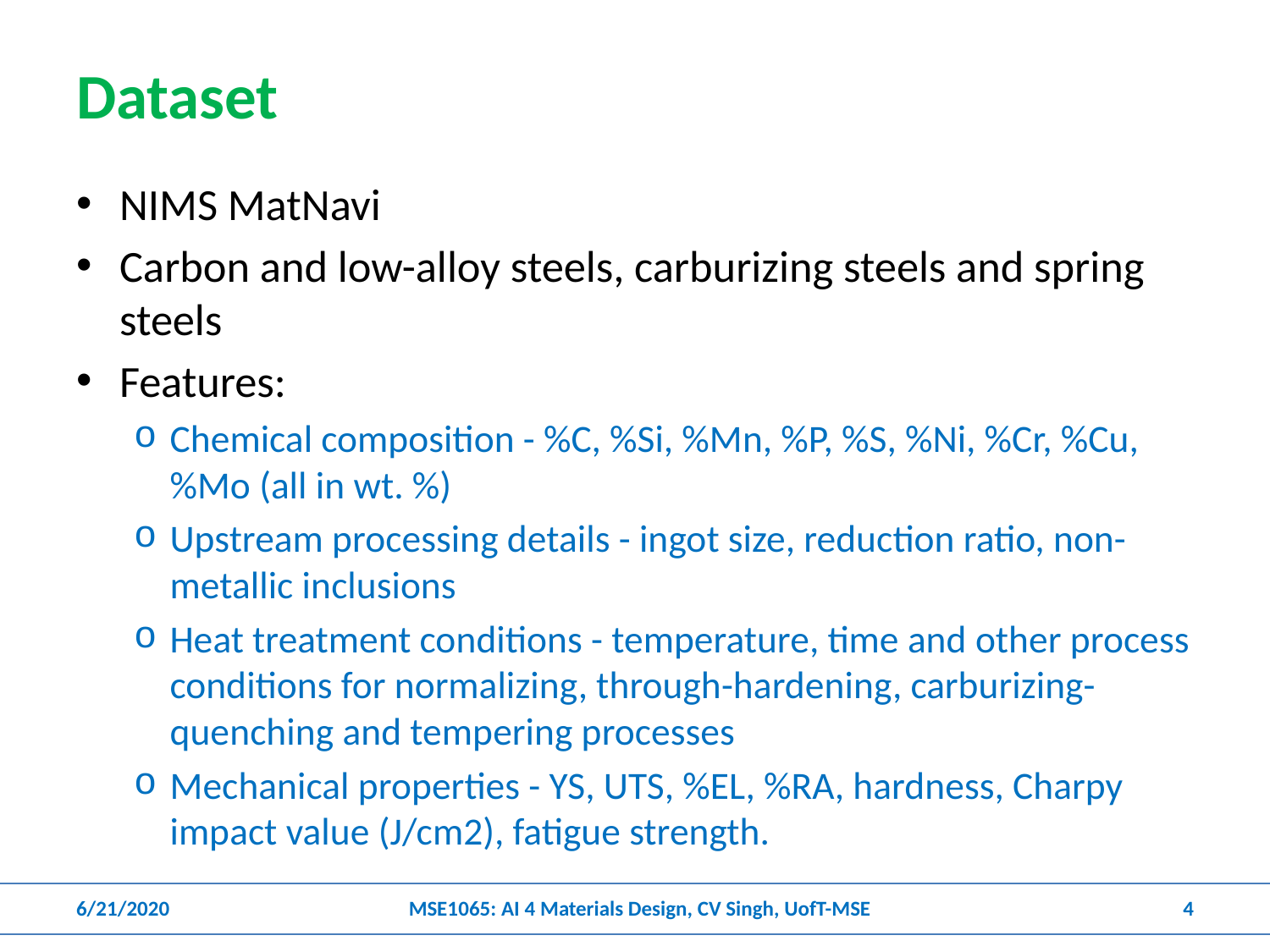

# Dataset
NIMS MatNavi
Carbon and low-alloy steels, carburizing steels and spring steels
Features:
Chemical composition - %C, %Si, %Mn, %P, %S, %Ni, %Cr, %Cu, %Mo (all in wt. %)
Upstream processing details - ingot size, reduction ratio, non-metallic inclusions
Heat treatment conditions - temperature, time and other process conditions for normalizing, through-hardening, carburizing-quenching and tempering processes
Mechanical properties - YS, UTS, %EL, %RA, hardness, Charpy impact value (J/cm2), fatigue strength.
6/21/2020
MSE1065: AI 4 Materials Design, CV Singh, UofT-MSE
4